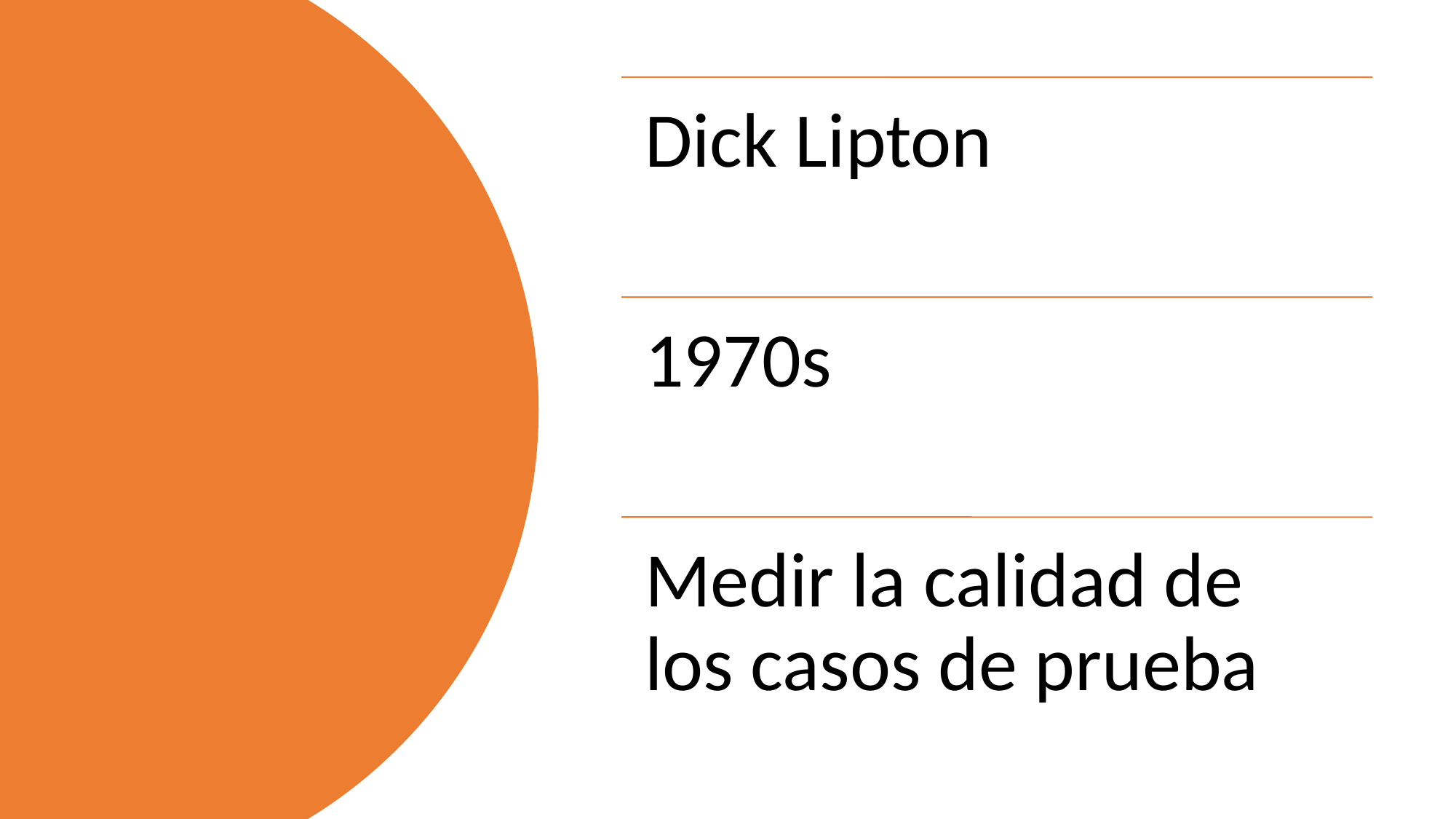

Dick Lipton
1970s
Medir la calidad de los casos de prueba